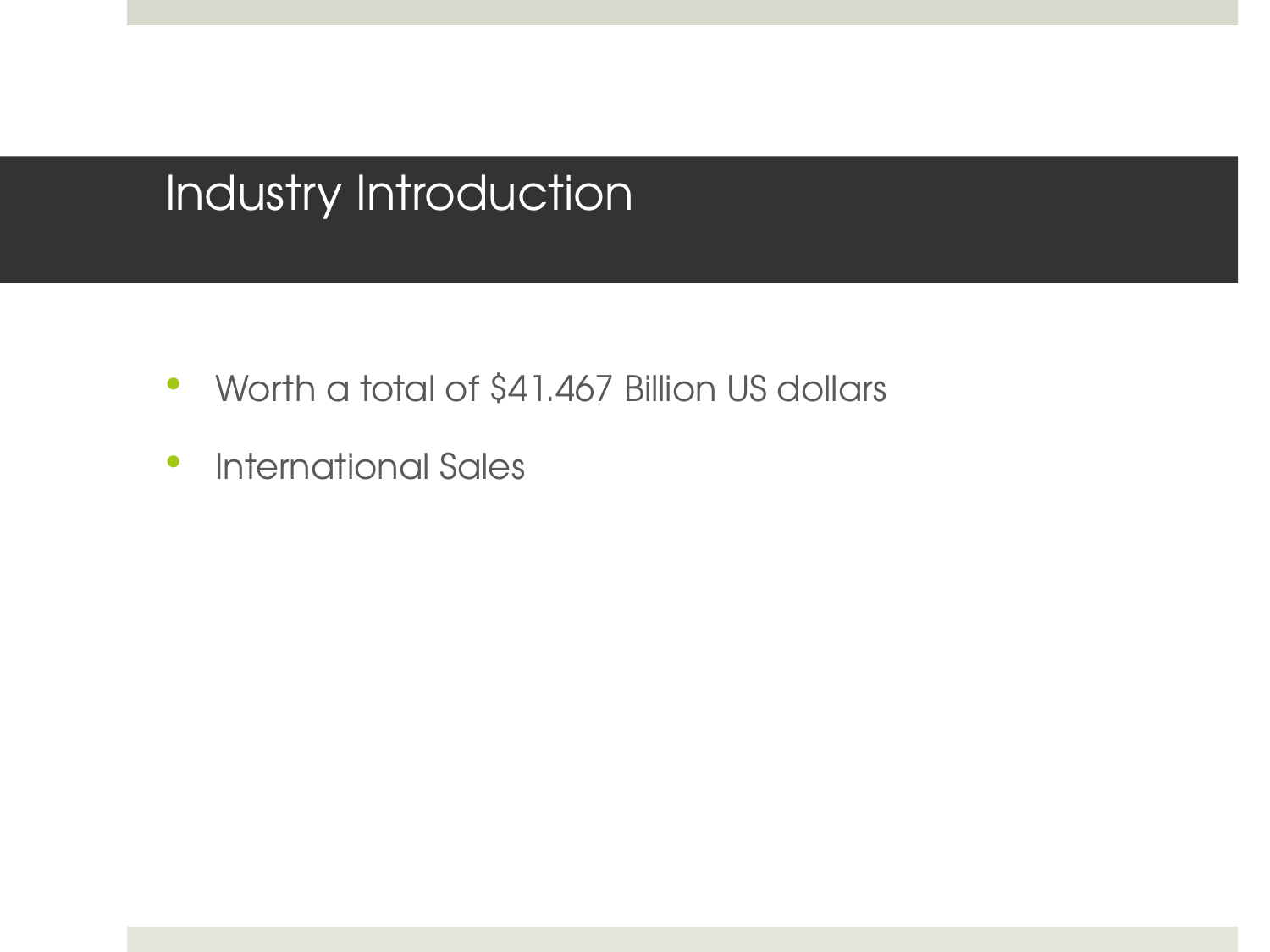

# Industry Introduction
Worth a total of $41.467 Billion US dollars
International Sales